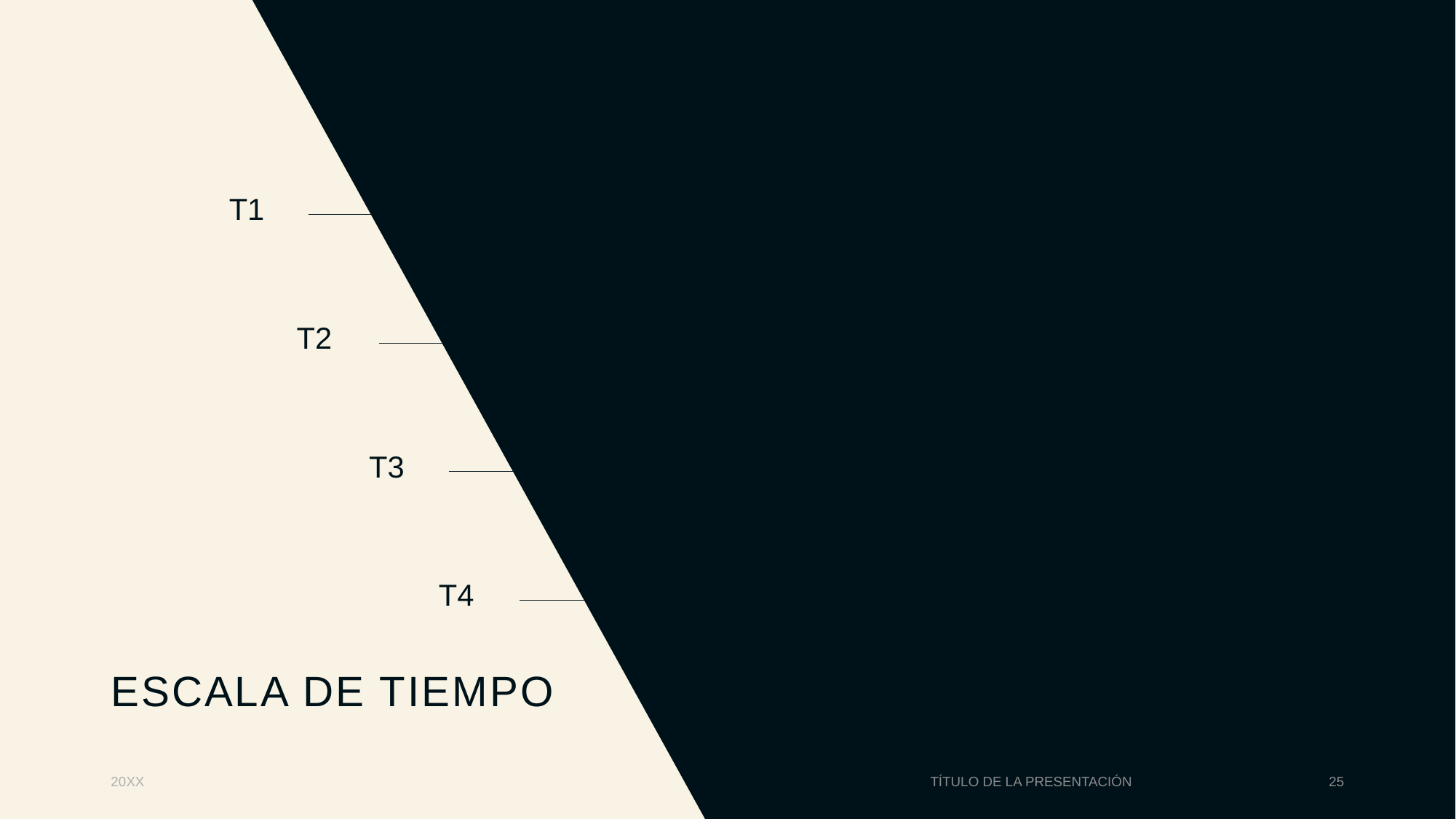

T1
Sinergia para el comercio electrónico escalable
T2
Coordinación de aplicaciones para el negocio electrónico
T3
Implementación de redes estratégicas con necesidades de negocio electrónico atractivas
T4
Divulgación de métricas estandarizadas
# ESCALA DE TIEMPO
20XX
TÍTULO DE LA PRESENTACIÓN
25